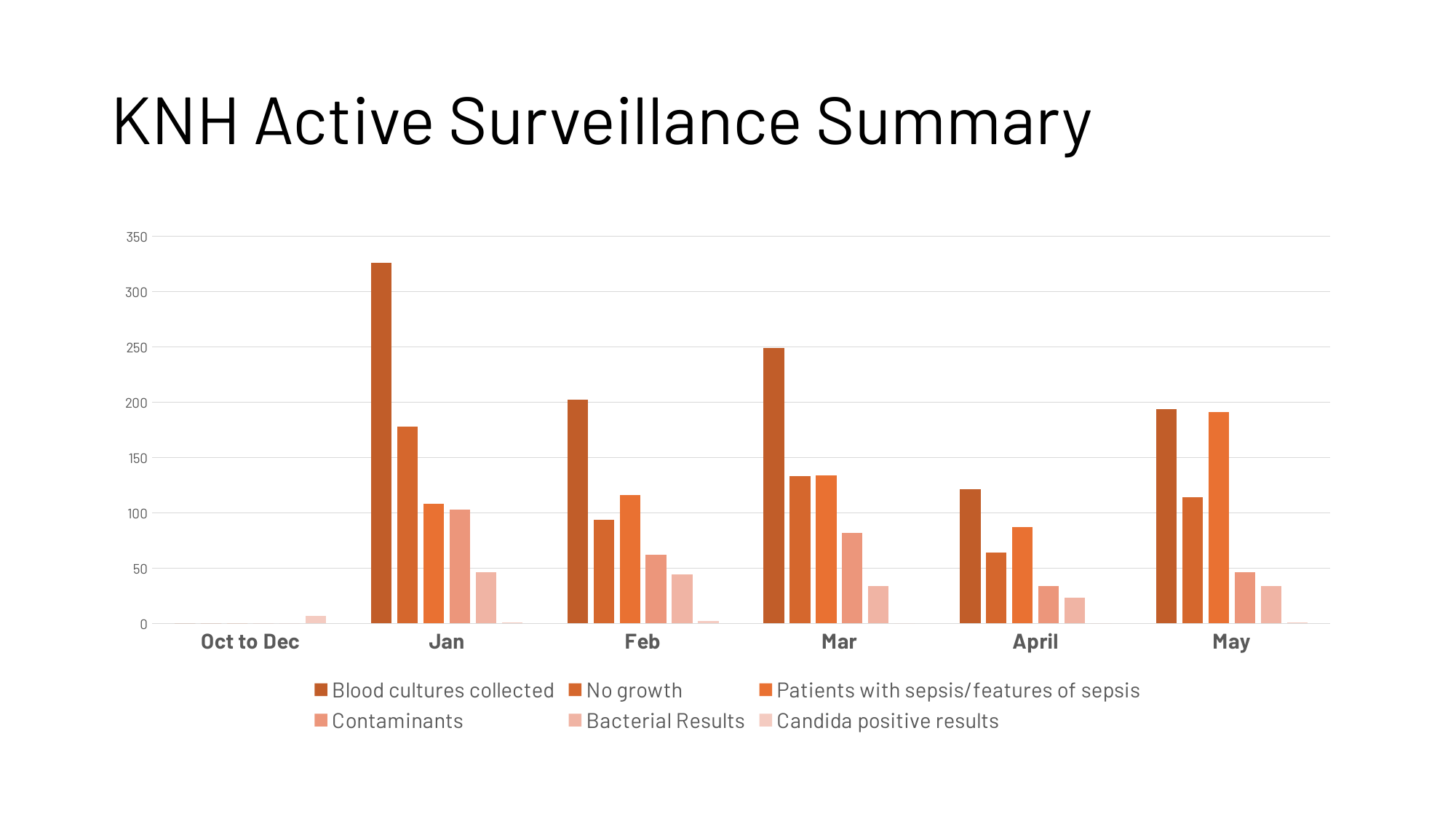

# KNH Active Surveillance Summary

### Chart

| Category | Blood cultures collected | No growth | Patients with sepsis/features of sepsis | Contaminants | Bacterial Results | Candida positive results |
|---|---|---|---|---|---|---|
| Oct to Dec | 0.0 | 0.0 | 0.0 | 0.0 | 0.0 | 7.0 |
| Jan | 326.0 | 178.0 | 108.0 | 103.0 | 46.0 | 1.0 |
| Feb | 202.0 | 94.0 | 116.0 | 62.0 | 44.0 | 2.0 |
| Mar | 249.0 | 133.0 | 134.0 | 82.0 | 34.0 | 0.0 |
| April | 121.0 | 64.0 | 87.0 | 34.0 | 23.0 | 0.0 |
| May | 194.0 | 114.0 | 191.0 | 46.0 | 34.0 | 1.0 |